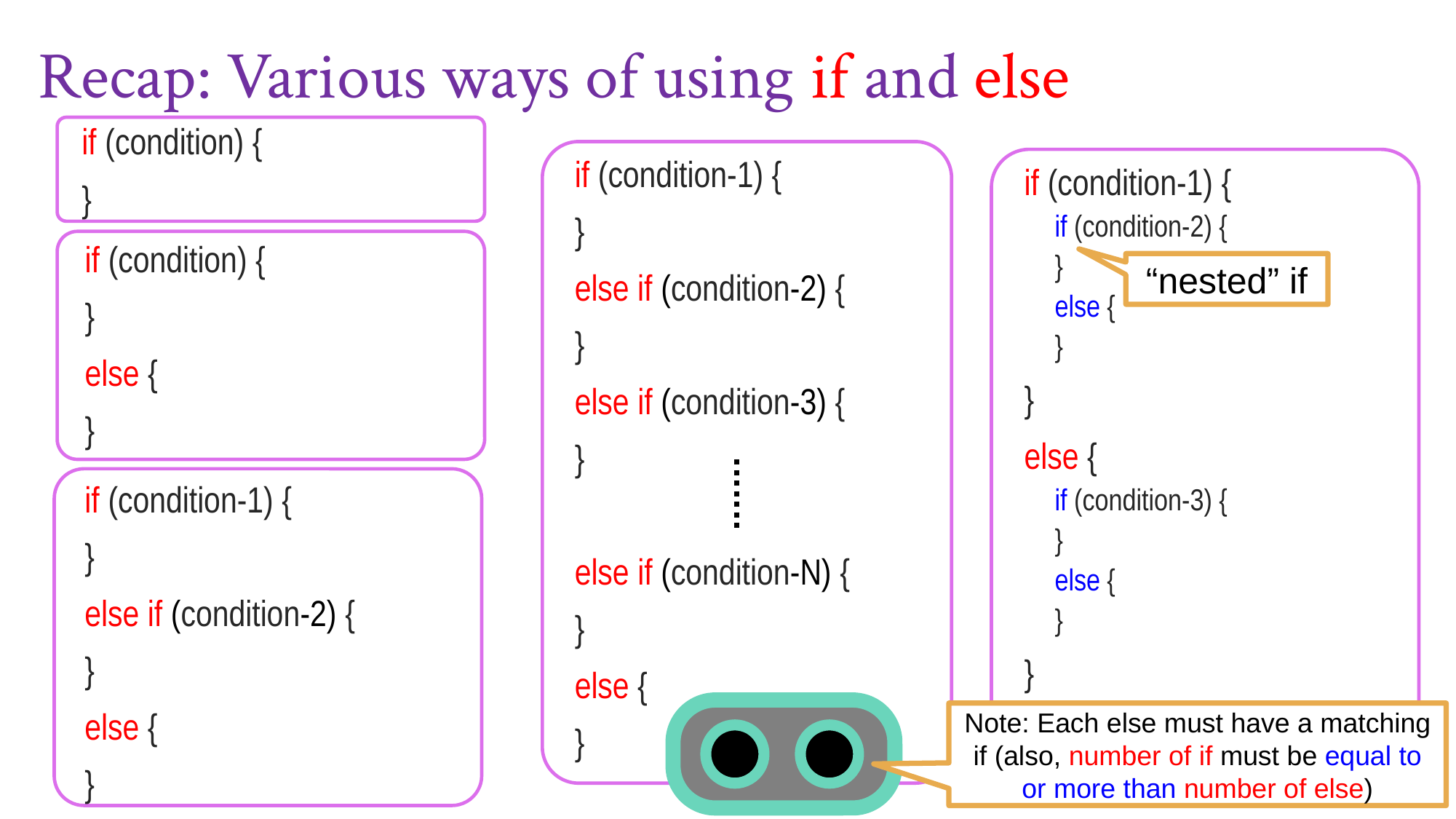

# Recap: Various ways of using if and else
if (condition) {
}
if (condition-1) {
}
else if (condition-2) {
}
else if (condition-3) {
}

else if (condition-N) {
}
else {
}
if (condition-1) {
if (condition-2) {
}
else {
}
}
else {
if (condition-3) {
}
else {
}
}
if (condition) {
}
else {
}
“nested” if
if (condition-1) {
}
else if (condition-2) {
}
else {
}

Note: Each else must have a matching if (also, number of if must be equal to or more than number of else)
3